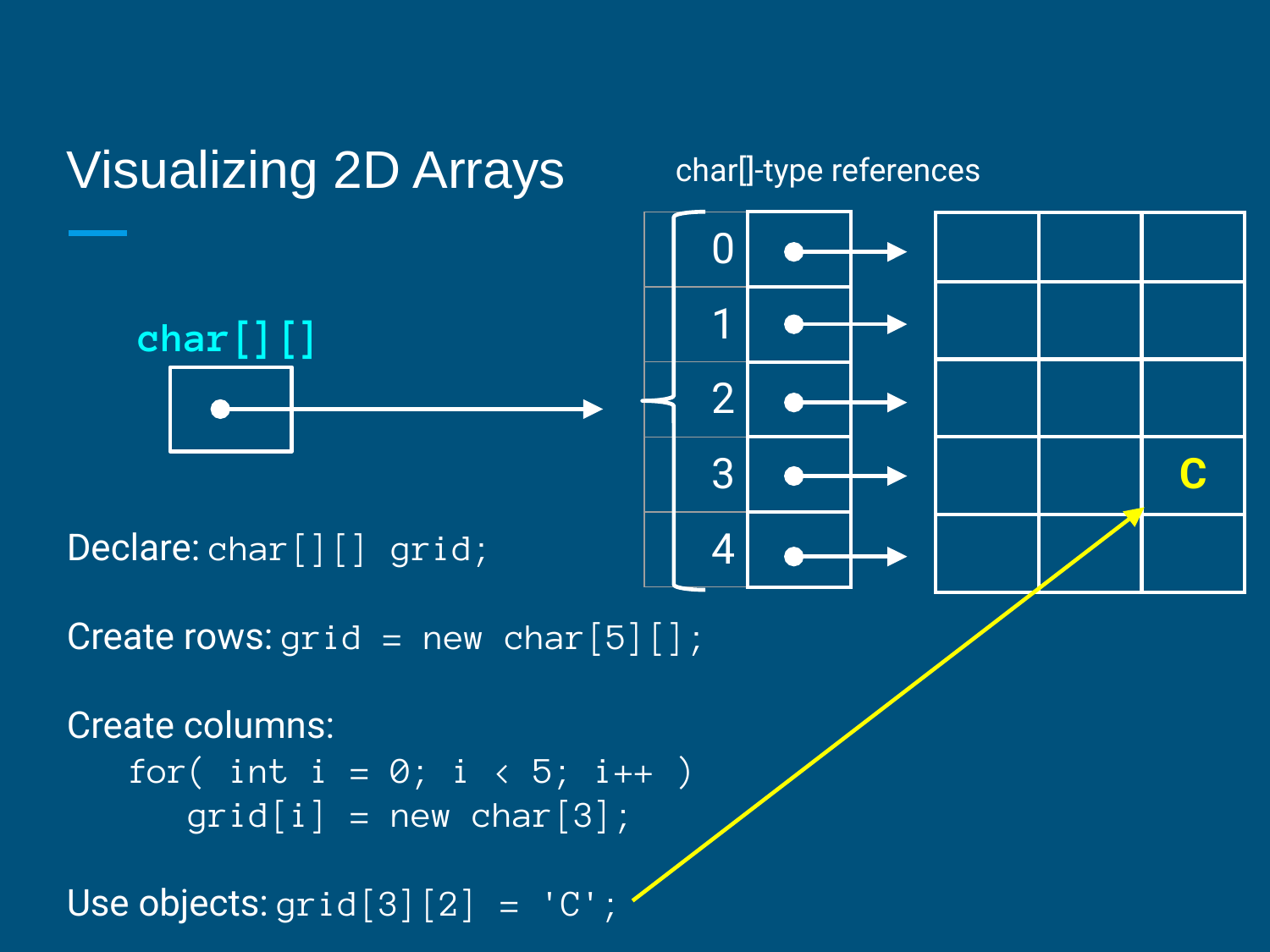

# Visualizing 2D Arrays
char[]-type references

| 0 |  |
| --- | --- |
| 1 |  |
| 2 |  |
| 3 |  |
| 4 |  |
|  |  |  |
| --- | --- | --- |
|  |  |  |
|  |  |  |
|  |  | C |
|  |  |  |
char[][]

Declare: char[][] grid;
Create rows: grid = new char[5][];

Create columns:
   for( int i = 0; i < 5; i++ )
      grid[i] = new char[3];

Use objects: grid[3][2] = 'C';